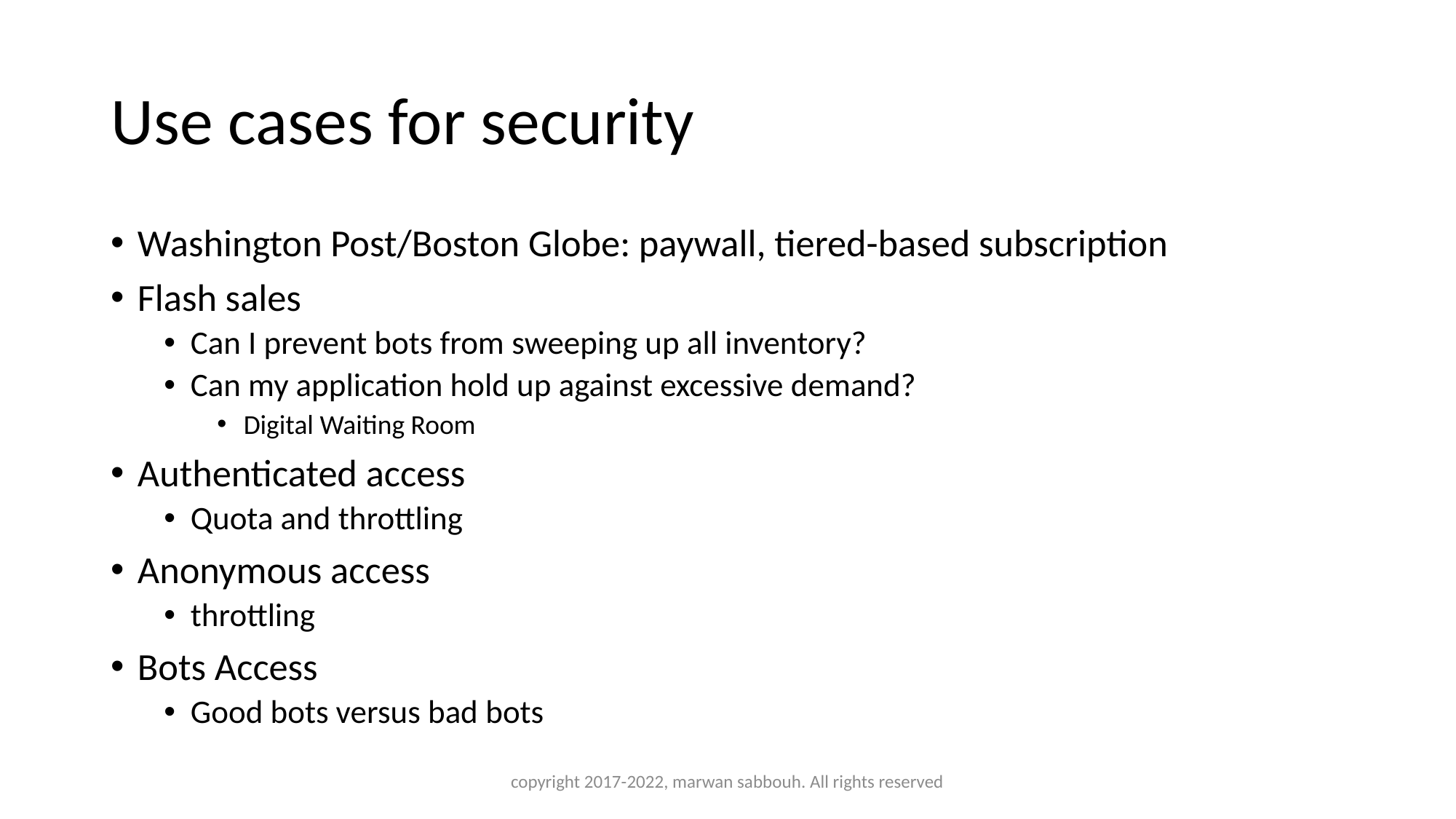

# Use cases for security
Washington Post/Boston Globe: paywall, tiered-based subscription
Flash sales
Can I prevent bots from sweeping up all inventory?
Can my application hold up against excessive demand?
Digital Waiting Room
Authenticated access
Quota and throttling
Anonymous access
throttling
Bots Access
Good bots versus bad bots

copyright 2017-2022, marwan sabbouh. All rights reserved